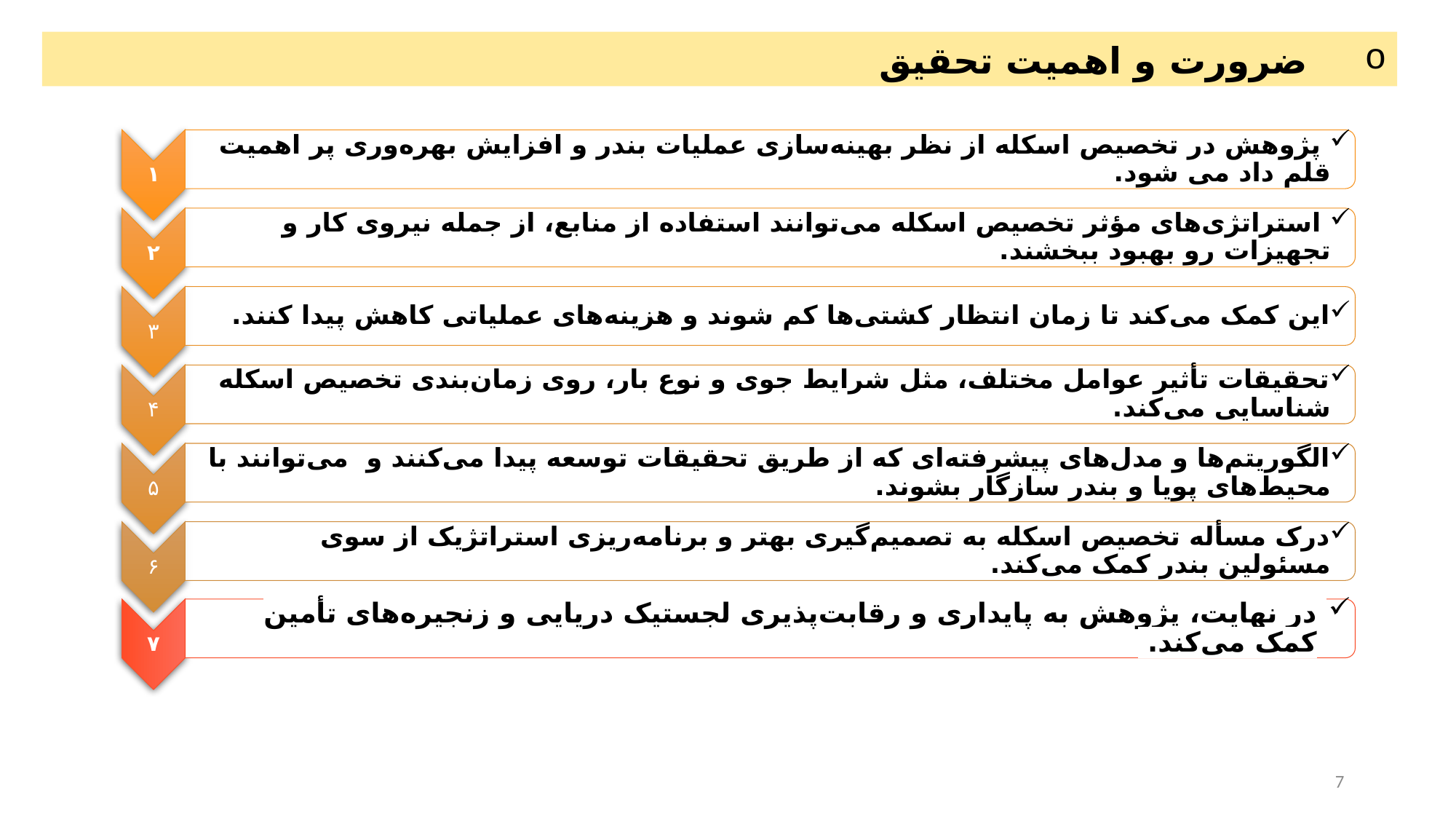

ضرورت و اهمیت تحقیق
۱
 پژوهش در تخصیص اسکله از نظر بهینه‌سازی عملیات بندر و افزایش بهره‌وری پر اهمیت قلم داد می شود.
۲
 استراتژی‌های مؤثر تخصیص اسکله می‌توانند استفاده از منابع، از جمله نیروی کار و تجهیزات رو بهبود ببخشند.
۳
این کمک می‌کند تا زمان انتظار کشتی‌ها کم شوند و هزینه‌های عملیاتی کاهش پیدا کنند.
۴
تحقیقات تأثیر عوامل مختلف، مثل شرایط جوی و نوع بار، روی زمان‌بندی تخصیص اسکله شناسایی می‌کند.
۵
الگوریتم‌ها و مدل‌های پیشرفته‌ای که از طریق تحقیقات توسعه پیدا می‌کنند و  می‌توانند با محیط‌های پویا و بندر سازگار بشوند.
۶
درک مسأله تخصیص اسکله به تصمیم‌گیری بهتر و برنامه‌ریزی استراتژیک از سوی مسئولین بندر کمک می‌کند.

۷

در نهایت، پژوهش به پایداری و رقابت‌پذیری لجستیک دریایی و زنجیره‌های تأمین کمک می‌کند.
7